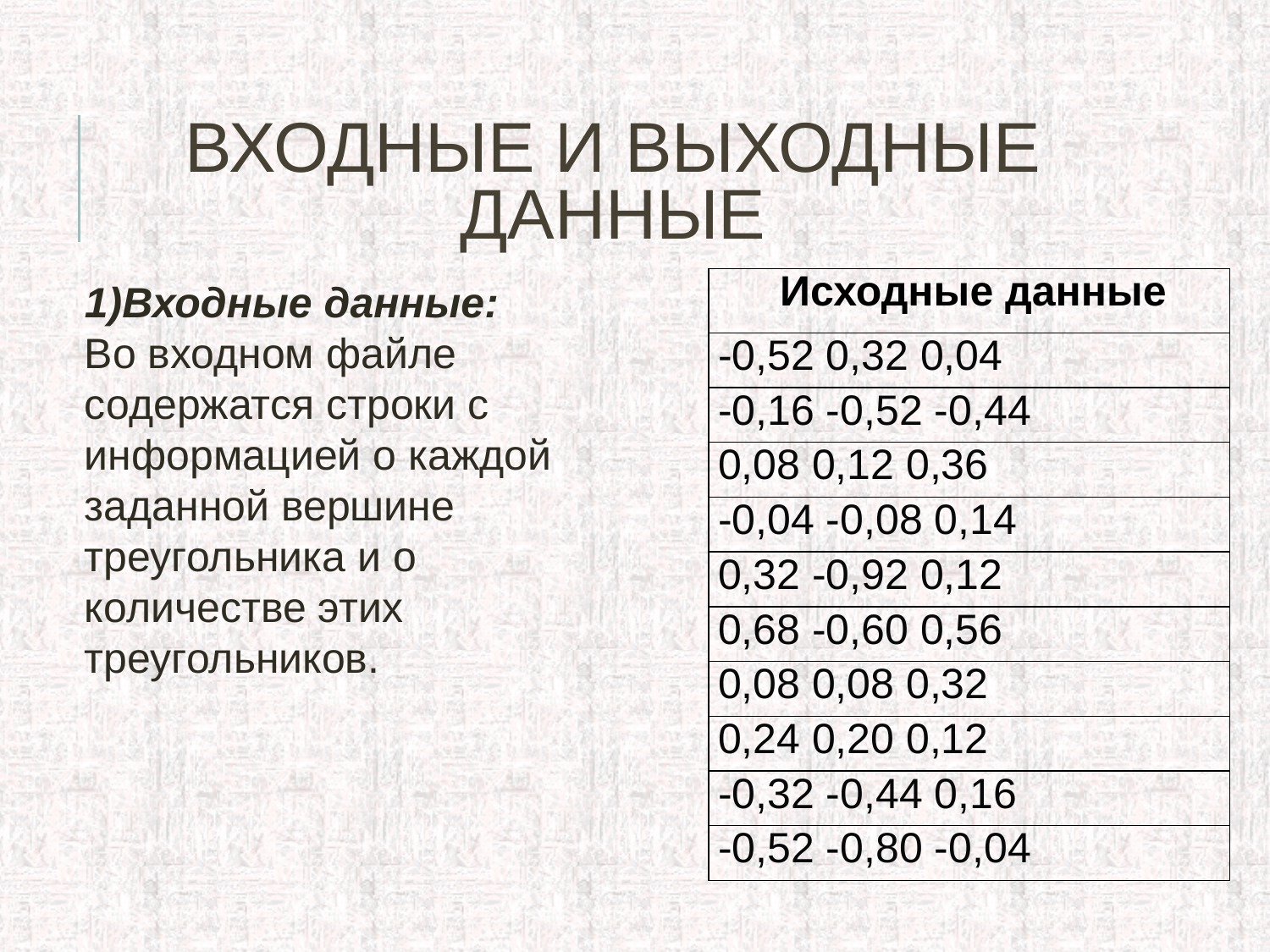

# ВХОДНЫЕ И ВЫХОДНЫЕ ДАННЫЕ
1)Входные данные:
Во входном файле содержатся строки с информацией о каждой заданной вершине треугольника и о количестве этих треугольников.
| Исходные данные |
| --- |
| -0,52 0,32 0,04 |
| -0,16 -0,52 -0,44 |
| 0,08 0,12 0,36 |
| -0,04 -0,08 0,14 |
| 0,32 -0,92 0,12 |
| 0,68 -0,60 0,56 |
| 0,08 0,08 0,32 |
| 0,24 0,20 0,12 |
| -0,32 -0,44 0,16 |
| -0,52 -0,80 -0,04 |